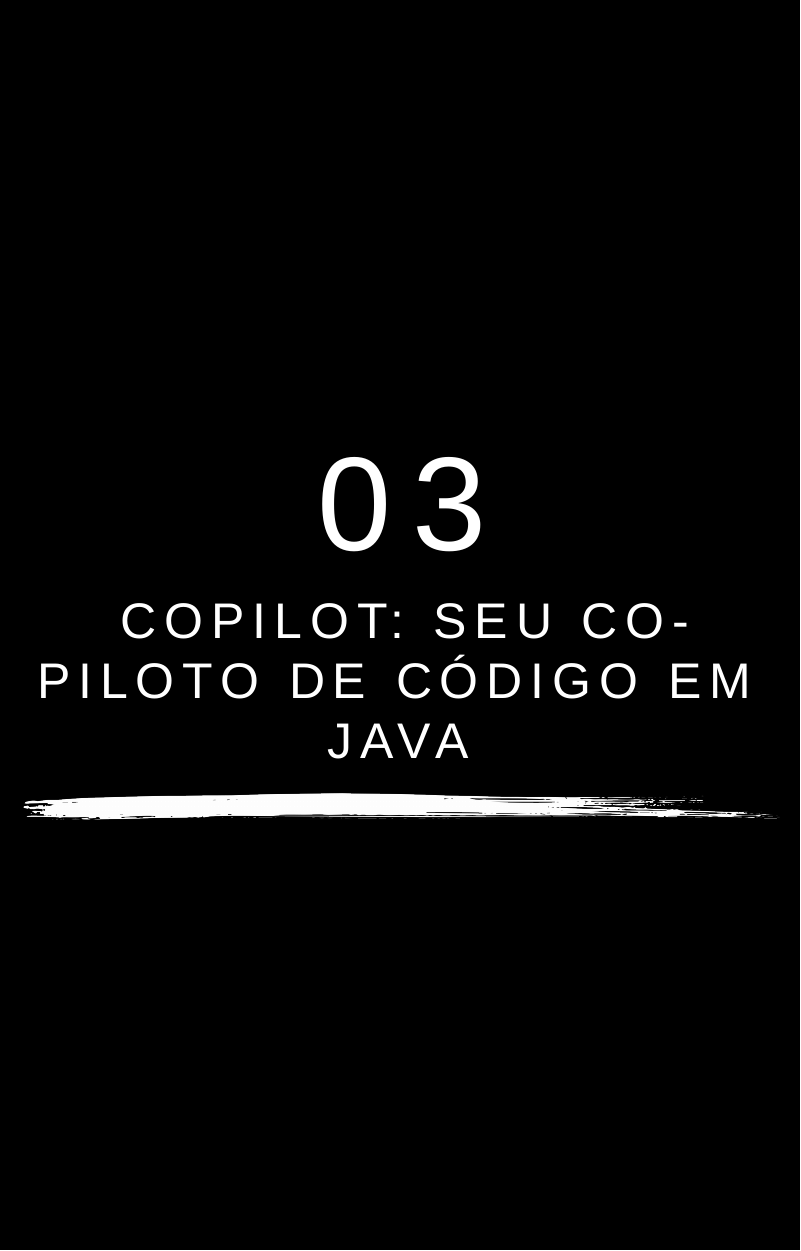

03
 COPILOT: SEU CO-PILOTO DE CÓDIGO EM JAVA